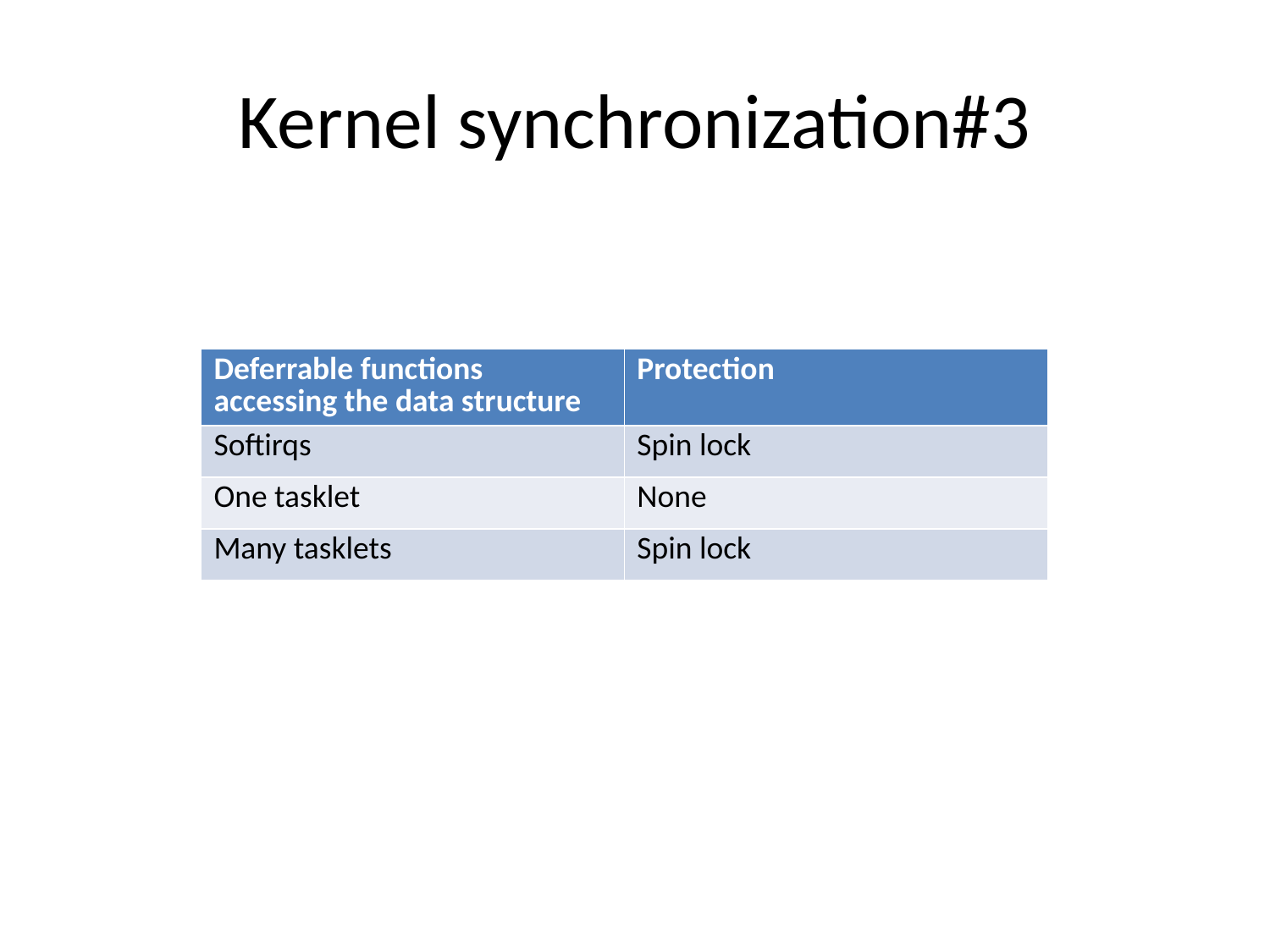

# Kernel synchronization#3
| Deferrable functions accessing the data structure | Protection |
| --- | --- |
| Softirqs | Spin lock |
| One tasklet | None |
| Many tasklets | Spin lock |